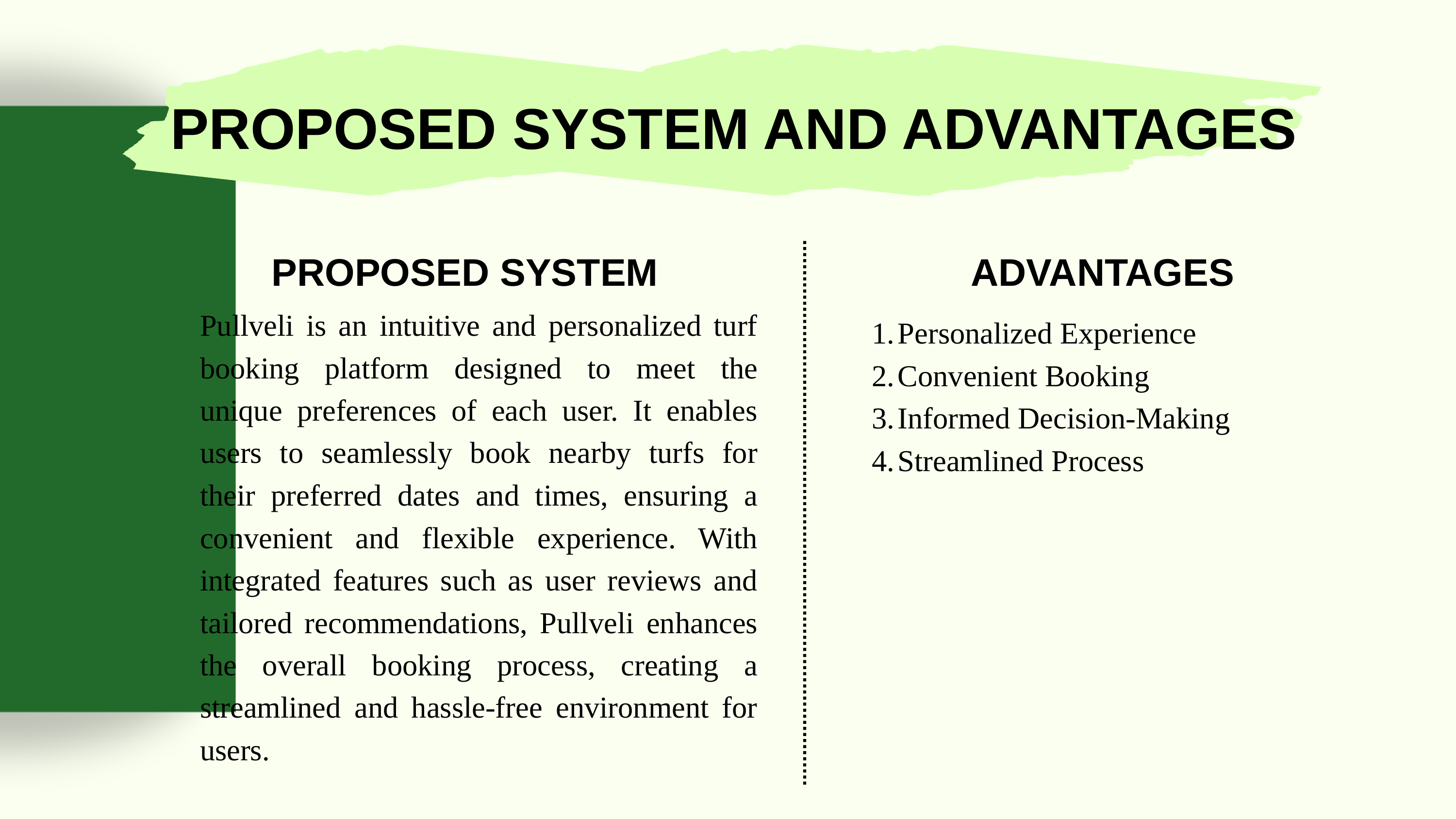

PROPOSED SYSTEM AND ADVANTAGES

PROPOSED SYSTEM
ADVANTAGES

Pullveli is an intuitive and personalized turf booking platform designed to meet the unique preferences of each user. It enables users to seamlessly book nearby turfs for their preferred dates and times, ensuring a convenient and flexible experience. With integrated features such as user reviews and tailored recommendations, Pullveli enhances the overall booking process, creating a streamlined and hassle-free environment for users.
Personalized Experience
Convenient Booking
Informed Decision-Making
Streamlined Process